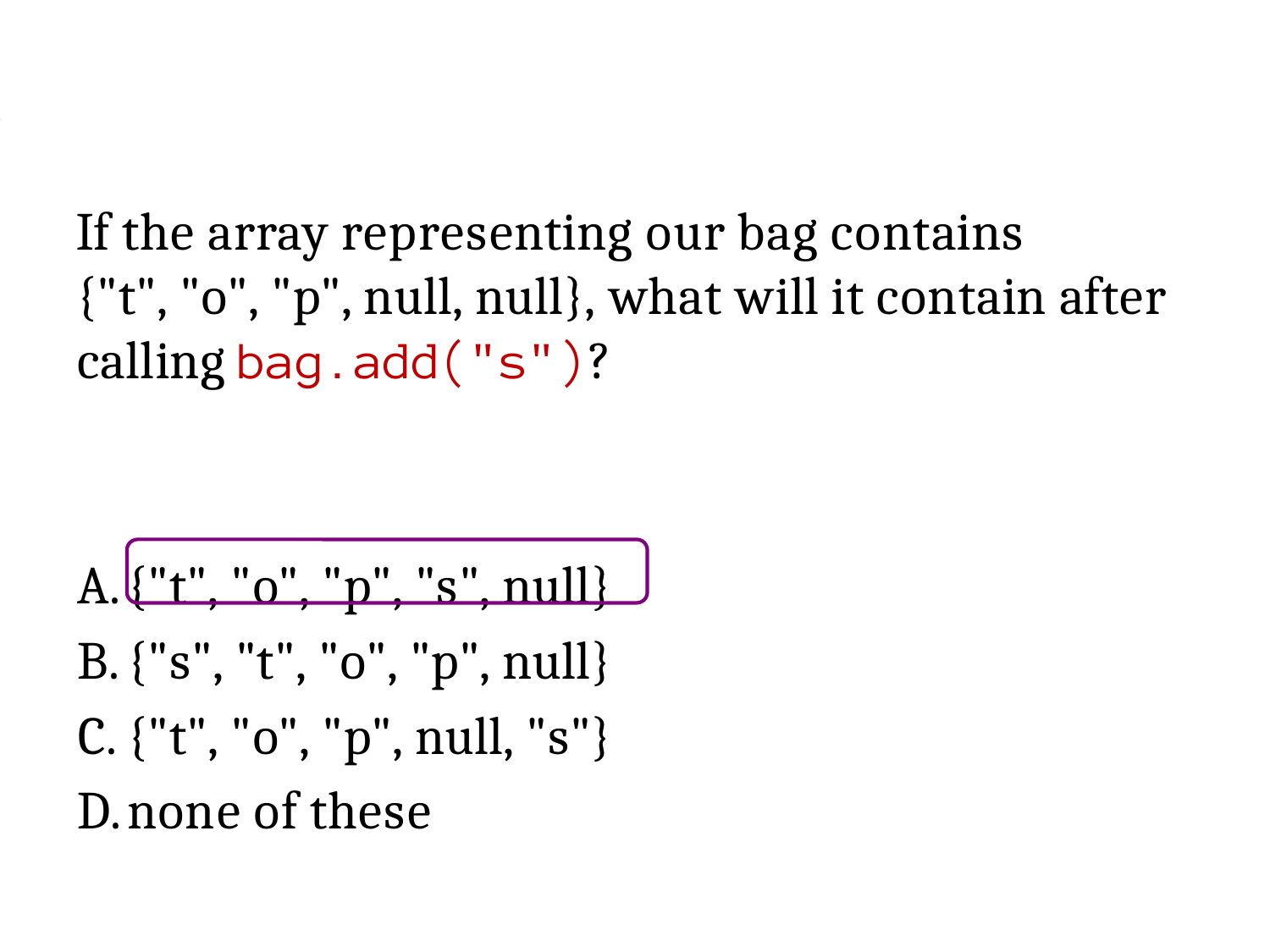

If the array representing our bag contains
{"t", "o", "p", null, null}, what will it contain after calling bag.add("s")?

{"t", "o", "p", "s", null}
{"s", "t", "o", "p", null}
{"t", "o", "p", null, "s"}
none of these